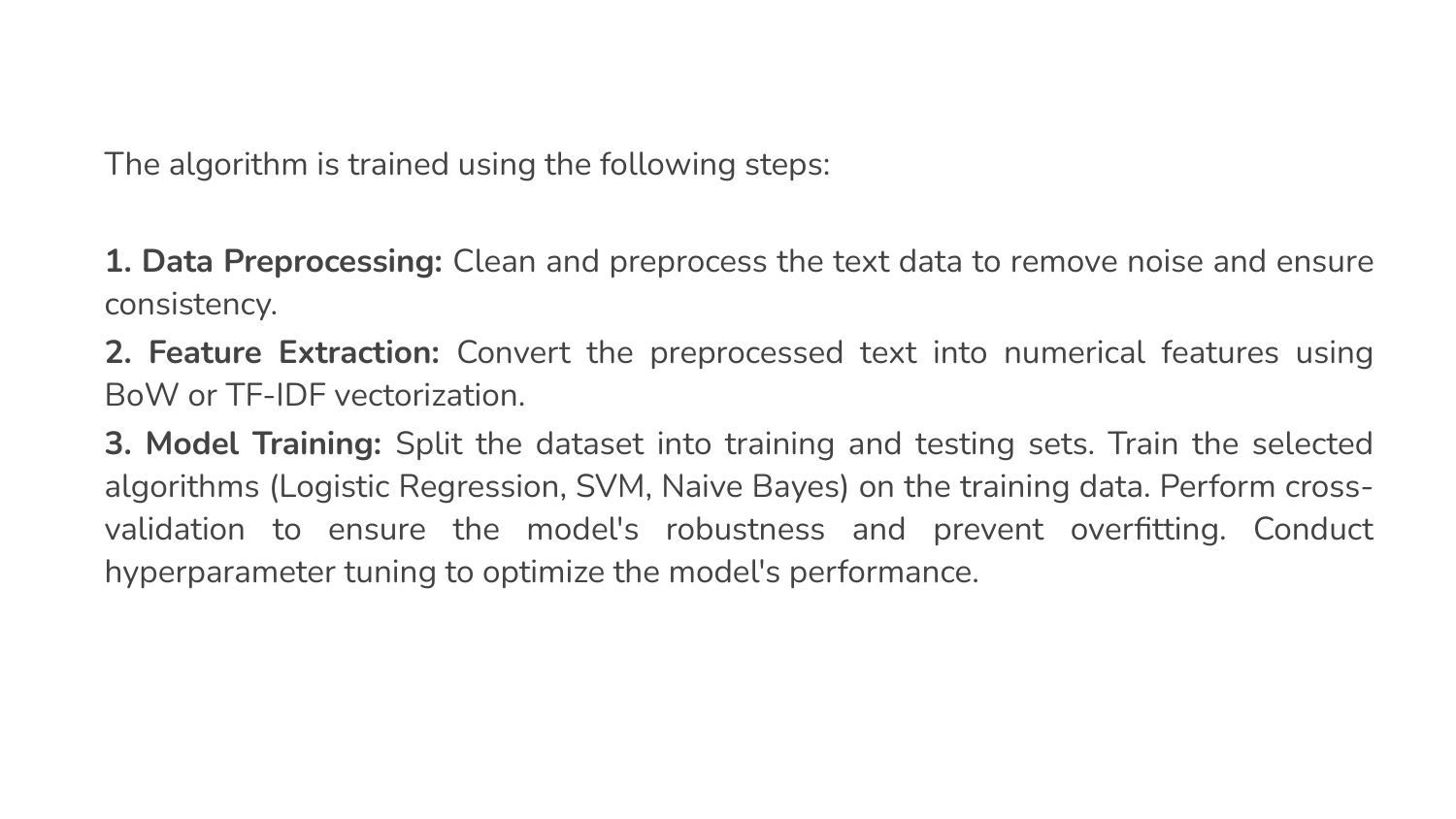

The algorithm is trained using the following steps:

1. Data Preprocessing: Clean and preprocess the text data to remove noise and ensure consistency.
2. Feature Extraction: Convert the preprocessed text into numerical features using BoW or TF-IDF vectorization.
3. Model Training: Split the dataset into training and testing sets. Train the selected algorithms (Logistic Regression, SVM, Naive Bayes) on the training data. Perform cross-validation to ensure the model's robustness and prevent overfitting. Conduct hyperparameter tuning to optimize the model's performance.